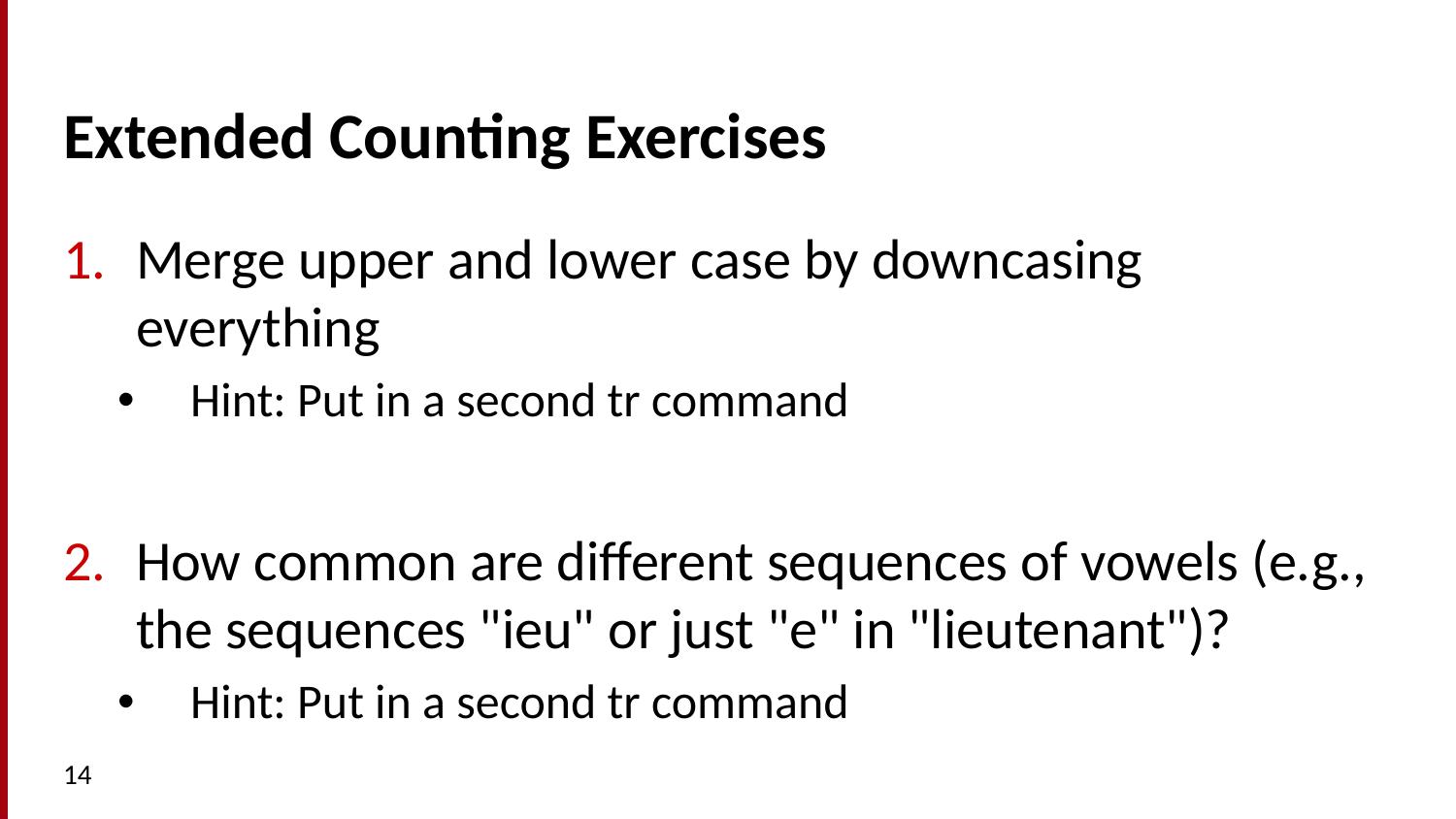

# Extended Counting Exercises
Merge upper and lower case by downcasing everything
Hint: Put in a second tr command

How common are different sequences of vowels (e.g., the sequences "ieu" or just "e" in "lieutenant")?
Hint: Put in a second tr command

14